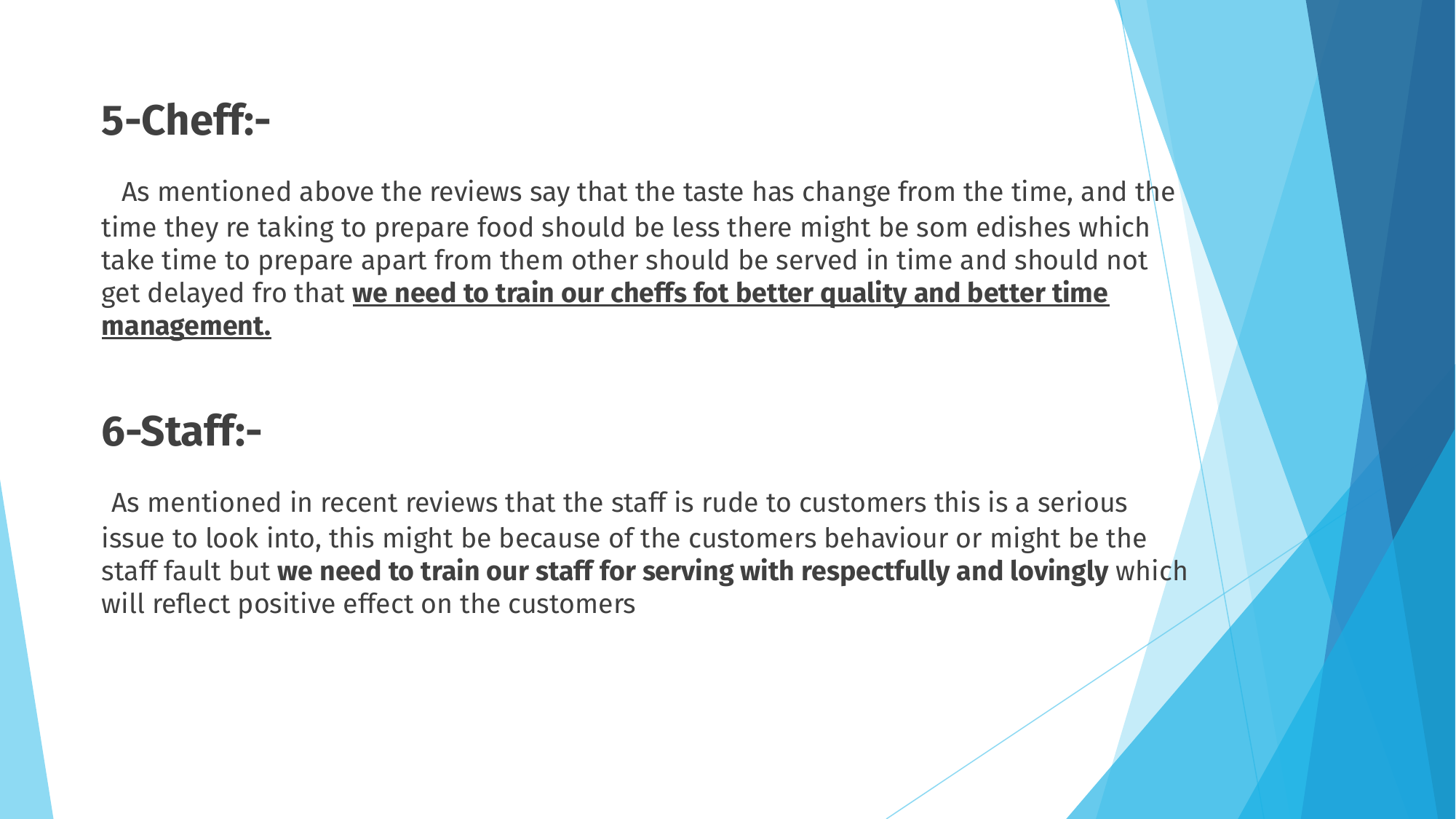

5-Cheff:-
  As mentioned above the reviews say that the taste has change from the time, and the time they re taking to prepare food should be less there might be som edishes which take time to prepare apart from them other should be served in time and should not get delayed fro that we need to train our cheffs fot better quality and better time management.

6-Staff:-
 As mentioned in recent reviews that the staff is rude to customers this is a serious issue to look into, this might be because of the customers behaviour or might be the staff fault but we need to train our staff for serving with respectfully and lovingly which will reflect positive effect on the customers